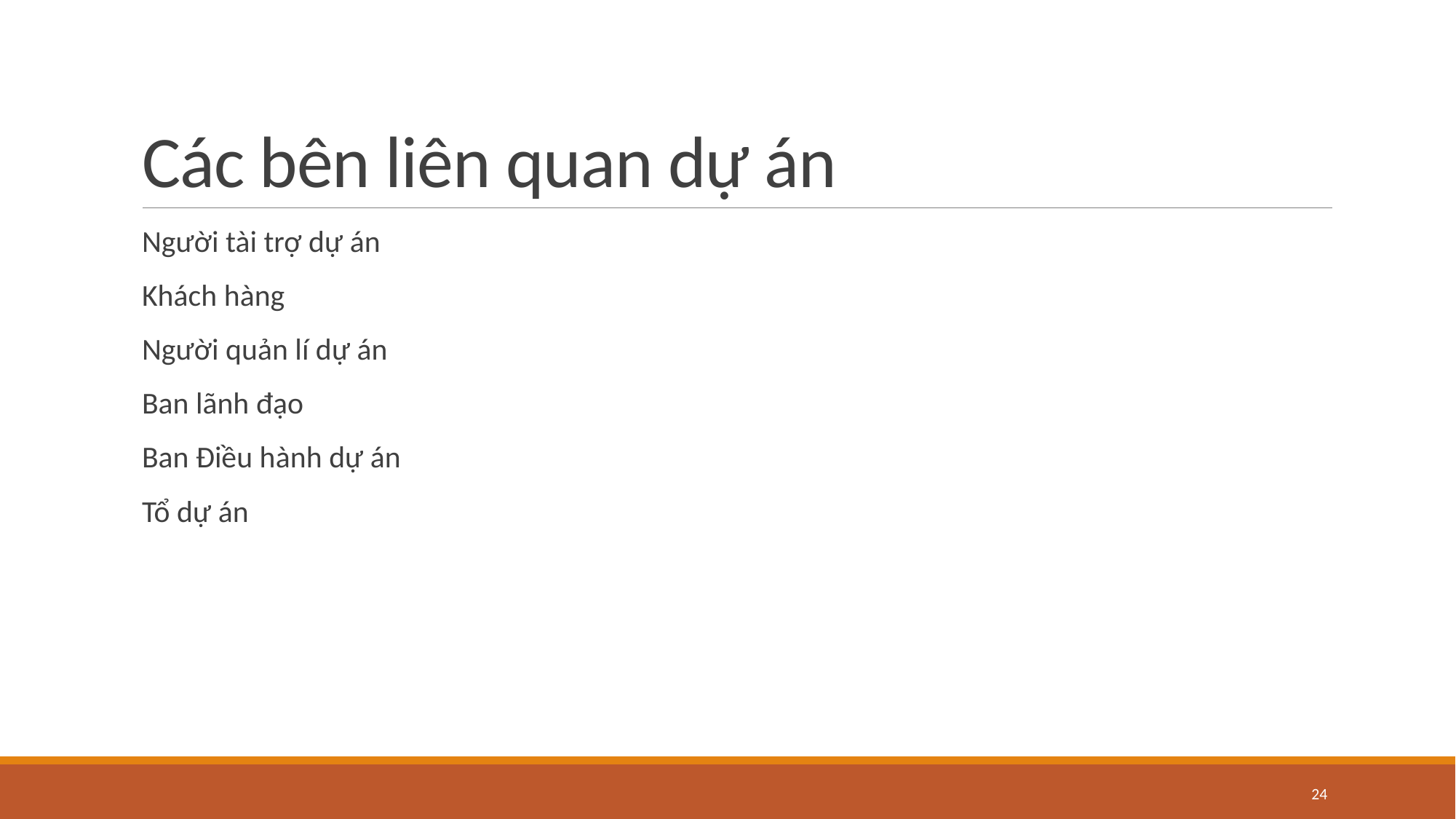

# Các bên liên quan dự án
Người tài trợ dự án
Khách hàng
Người quản lí dự án
Ban lãnh đạo
Ban Điều hành dự án
Tổ dự án

24